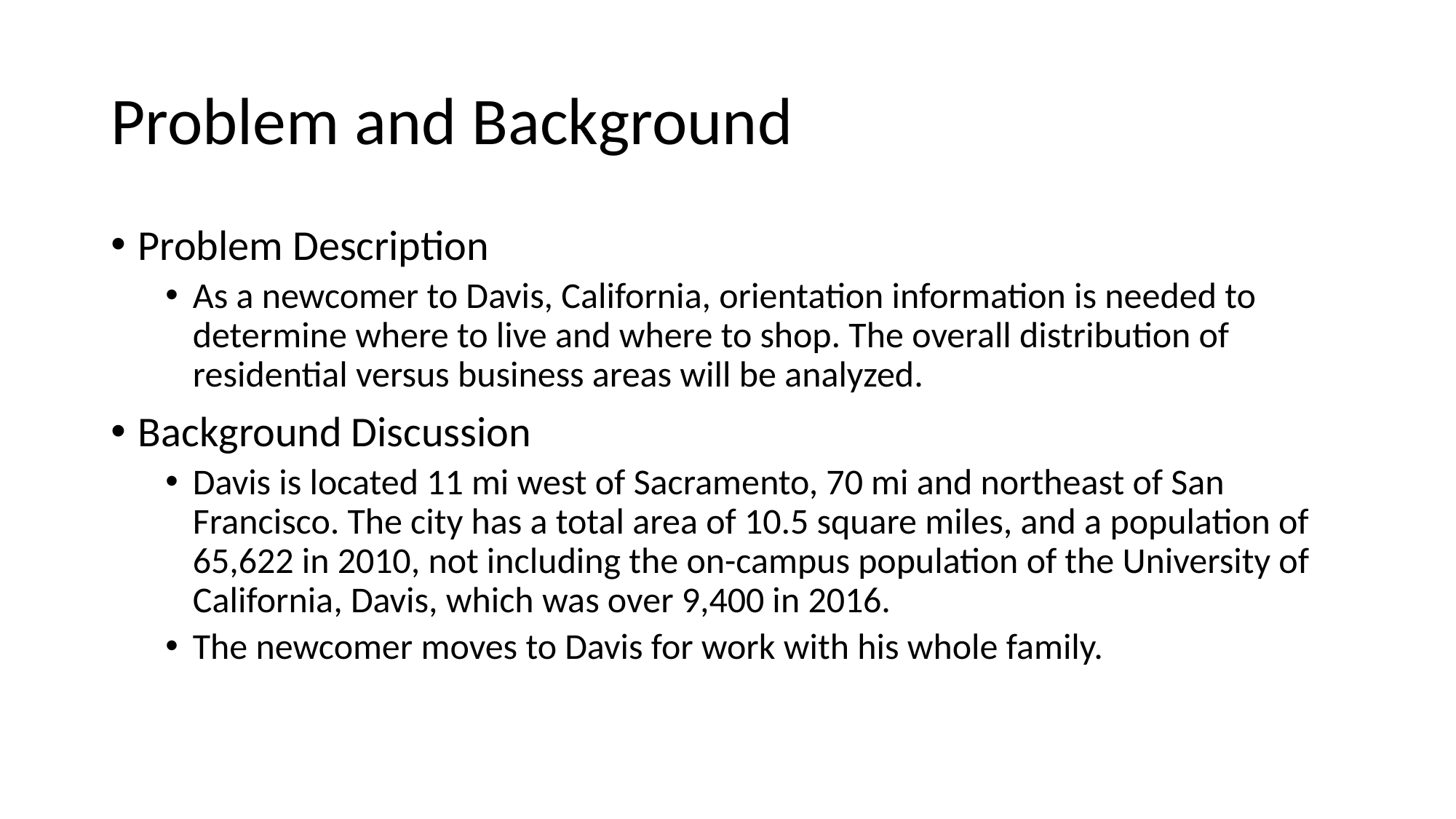

# Problem and Background
Problem Description
As a newcomer to Davis, California, orientation information is needed to determine where to live and where to shop. The overall distribution of residential versus business areas will be analyzed.
Background Discussion
Davis is located 11 mi west of Sacramento, 70 mi and northeast of San Francisco. The city has a total area of 10.5 square miles, and a population of 65,622 in 2010, not including the on-campus population of the University of California, Davis, which was over 9,400 in 2016.
The newcomer moves to Davis for work with his whole family.